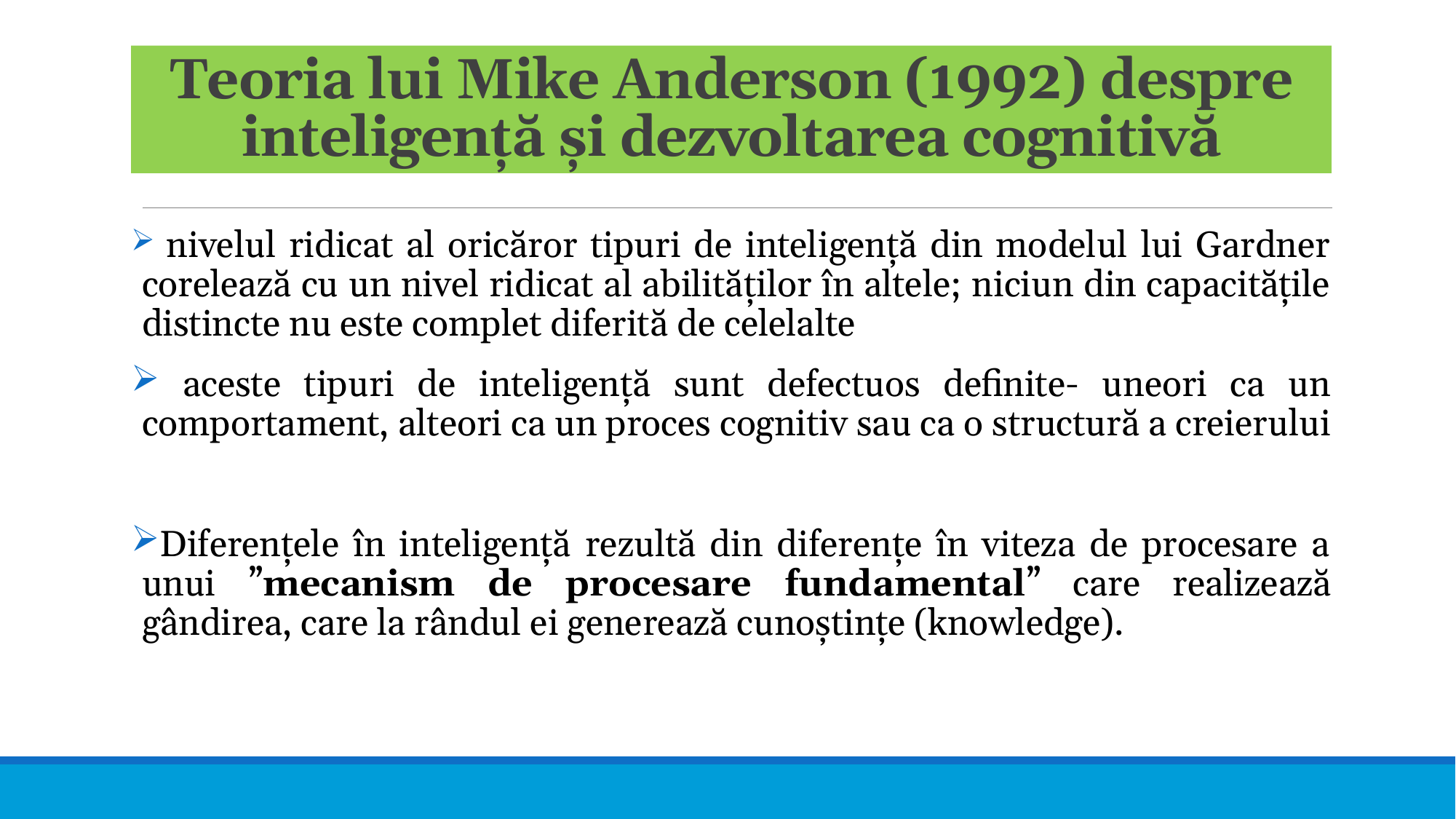

# Teoria lui Mike Anderson (1992) despre inteligență și dezvoltarea cognitivă
 nivelul ridicat al oricăror tipuri de inteligență din modelul lui Gardner corelează cu un nivel ridicat al abilităților în altele; niciun din capacitățile distincte nu este complet diferită de celelalte
 aceste tipuri de inteligență sunt defectuos definite- uneori ca un comportament, alteori ca un proces cognitiv sau ca o structură a creierului

Diferențele în inteligență rezultă din diferențe în viteza de procesare a unui ”mecanism de procesare fundamental” care realizează gândirea, care la rândul ei generează cunoștințe (knowledge).